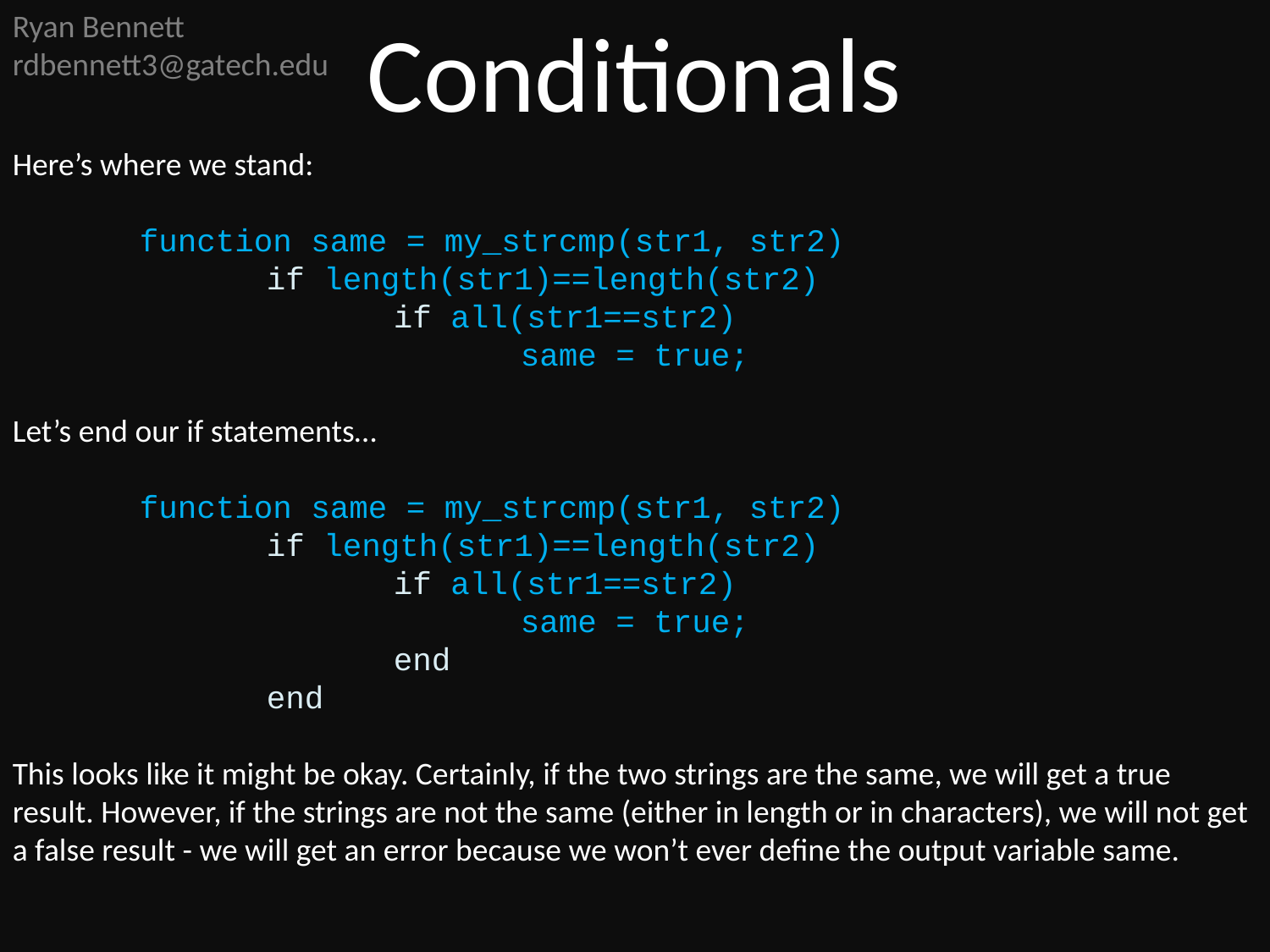

Ryan Bennett
rdbennett3@gatech.edu
Conditionals
Here’s where we stand:

	function same = my_strcmp(str1, str2)
		if length(str1)==length(str2)
			if all(str1==str2)
				same = true;

Let’s end our if statements…

	function same = my_strcmp(str1, str2)
		if length(str1)==length(str2)
			if all(str1==str2)
				same = true;
			end
		end

This looks like it might be okay. Certainly, if the two strings are the same, we will get a true result. However, if the strings are not the same (either in length or in characters), we will not get a false result - we will get an error because we won’t ever define the output variable same.